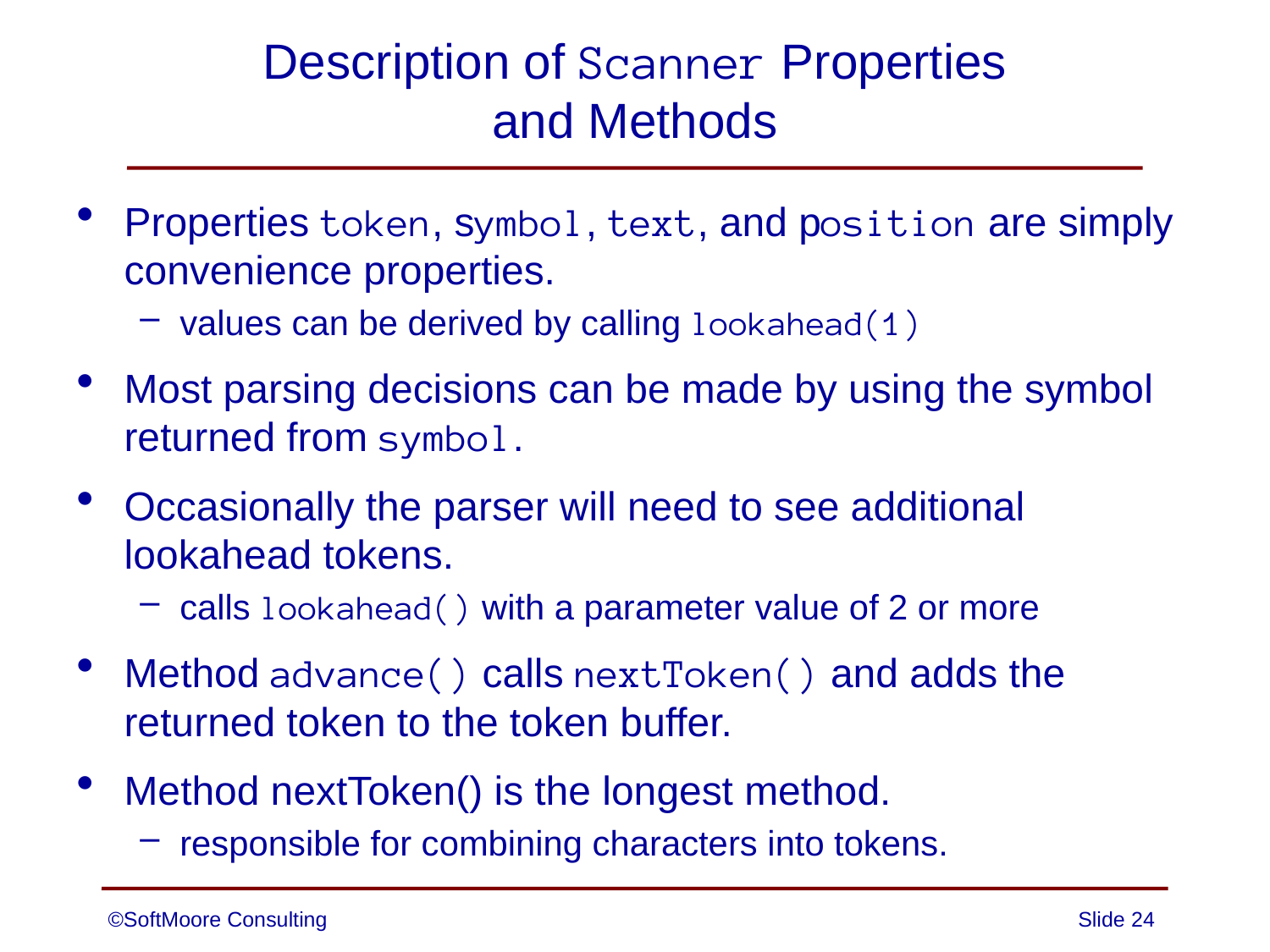

# Description of Scanner Properties and Methods
Properties token, symbol, text, and position are simply convenience properties.
values can be derived by calling lookahead(1)
Most parsing decisions can be made by using the symbol returned from symbol.
Occasionally the parser will need to see additional lookahead tokens.
calls lookahead() with a parameter value of 2 or more
Method advance() calls nextToken() and adds the returned token to the token buffer.
Method nextToken() is the longest method.
responsible for combining characters into tokens.
©SoftMoore Consulting
Slide 24